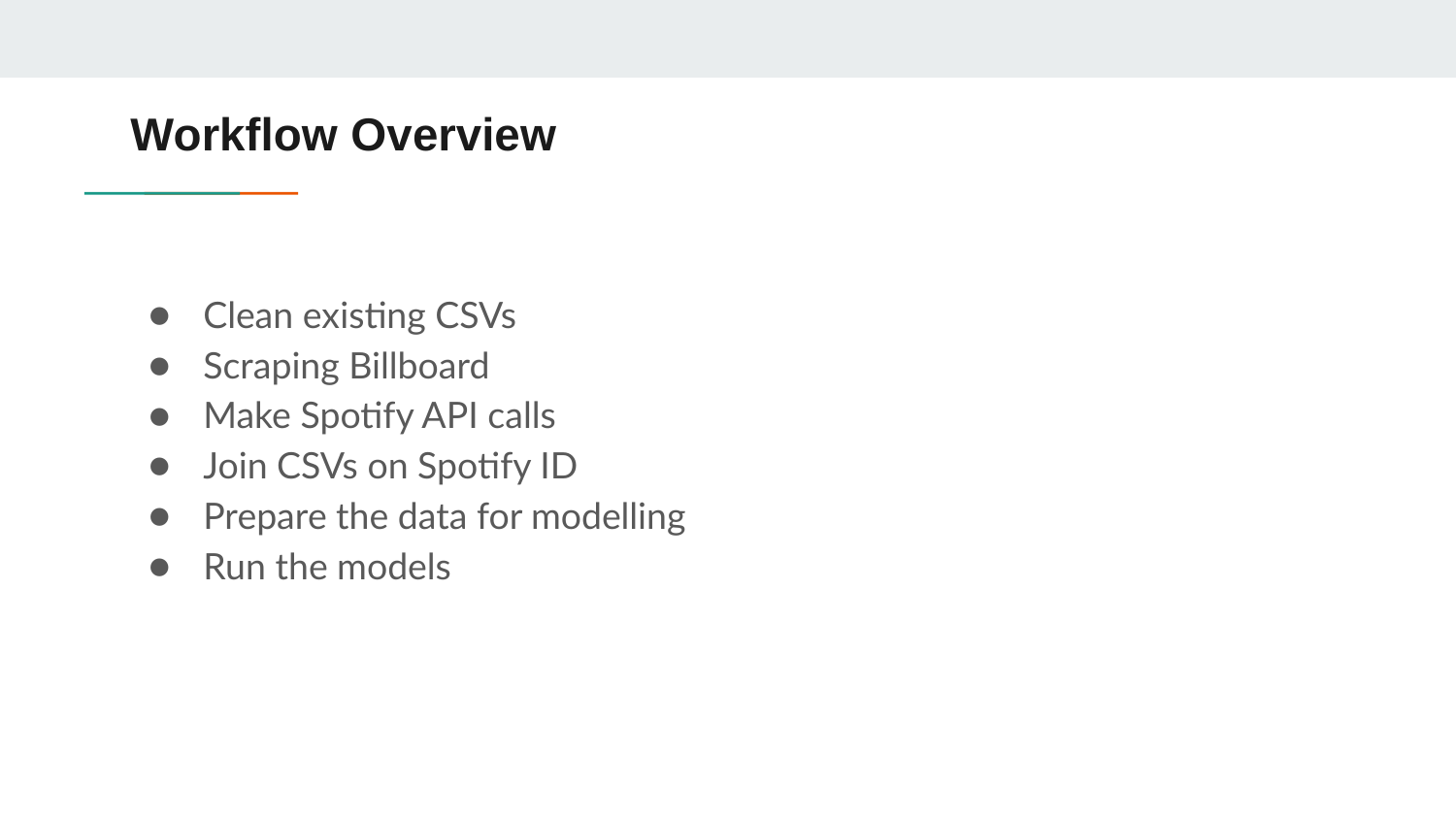

# Workflow Overview
Clean existing CSVs
Scraping Billboard
Make Spotify API calls
Join CSVs on Spotify ID
Prepare the data for modelling
Run the models